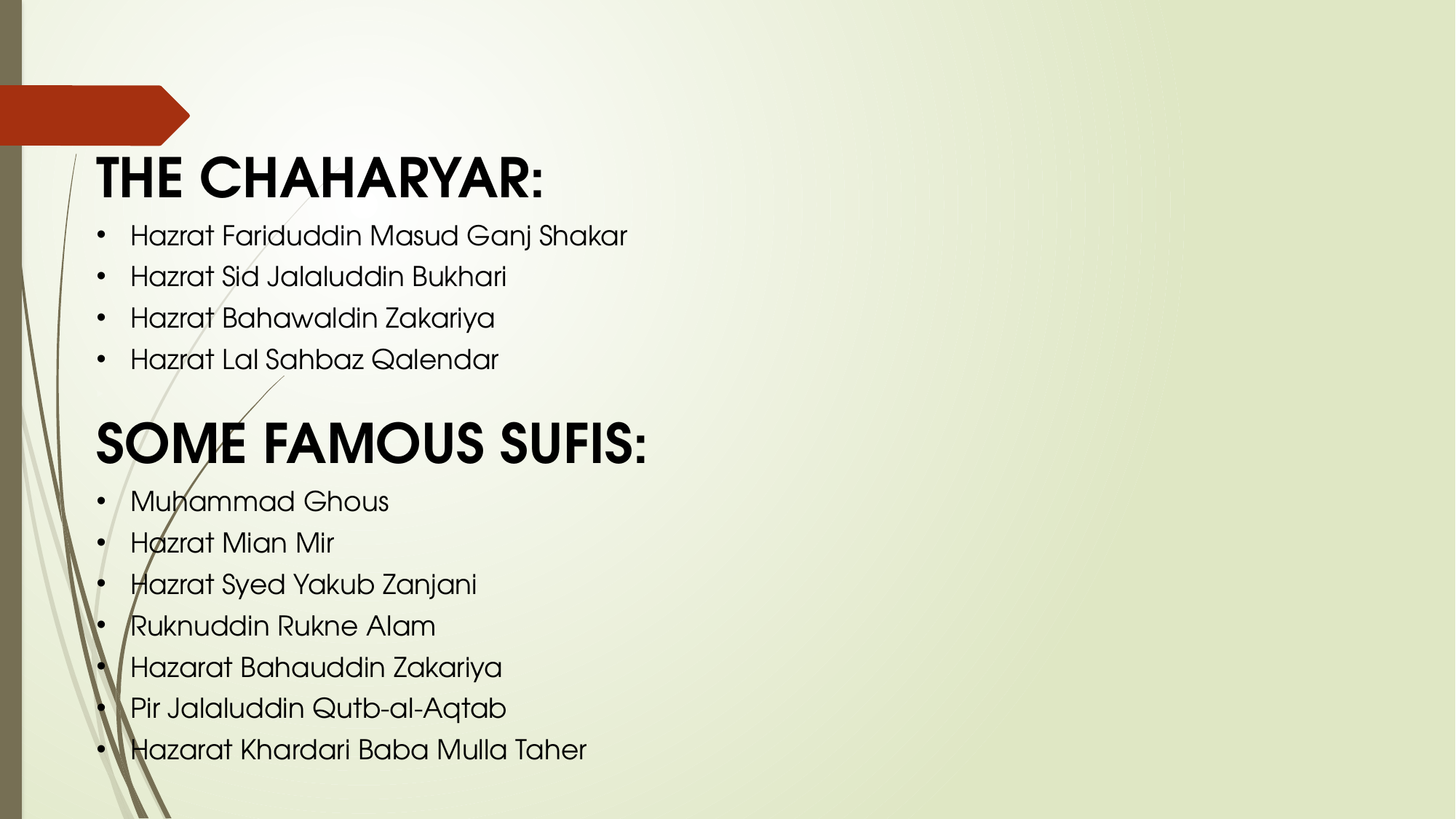

THE CHAHARYAR:
Hazrat Fariduddin Masud Ganj Shakar
Hazrat Sid Jalaluddin Bukhari
Hazrat Bahawaldin Zakariya
Hazrat Lal Sahbaz Qalendar
​
SOME FAMOUS SUFIS:​
Muhammad Ghous
Hazrat Mian Mir
Hazrat Syed Yakub Zanjani
Ruknuddin Rukne Alam
Hazarat Bahauddin Zakariya
Pir Jalaluddin Qutb-al-Aqtab
Hazarat Khardari Baba Mulla Taher